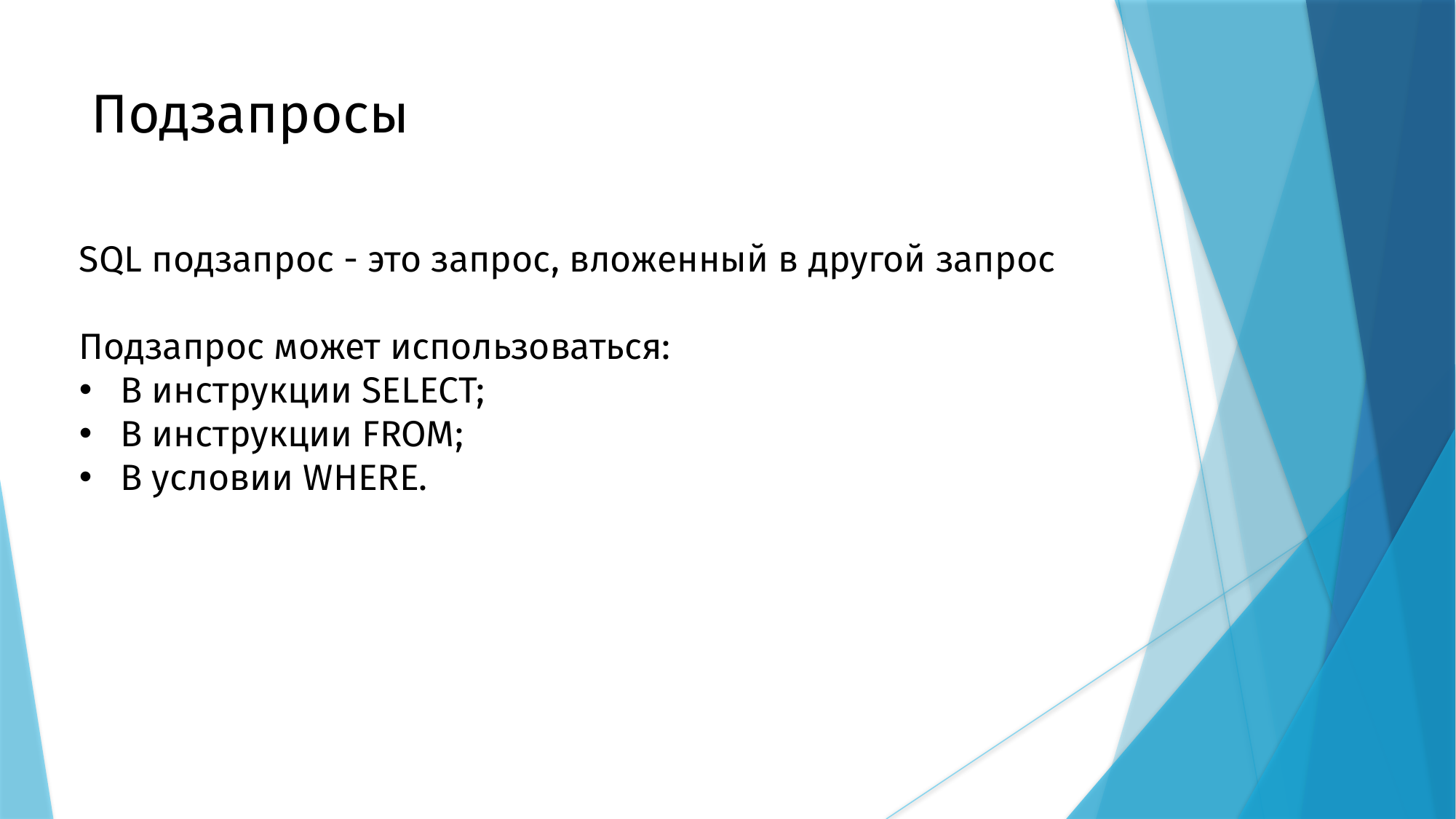

Подзапросы
SQL подзапрос - это запрос, вложенный в другой запрос

Подзапрос может использоваться:
В инструкции SELECT;
В инструкции FROM;
В условии WHERE.